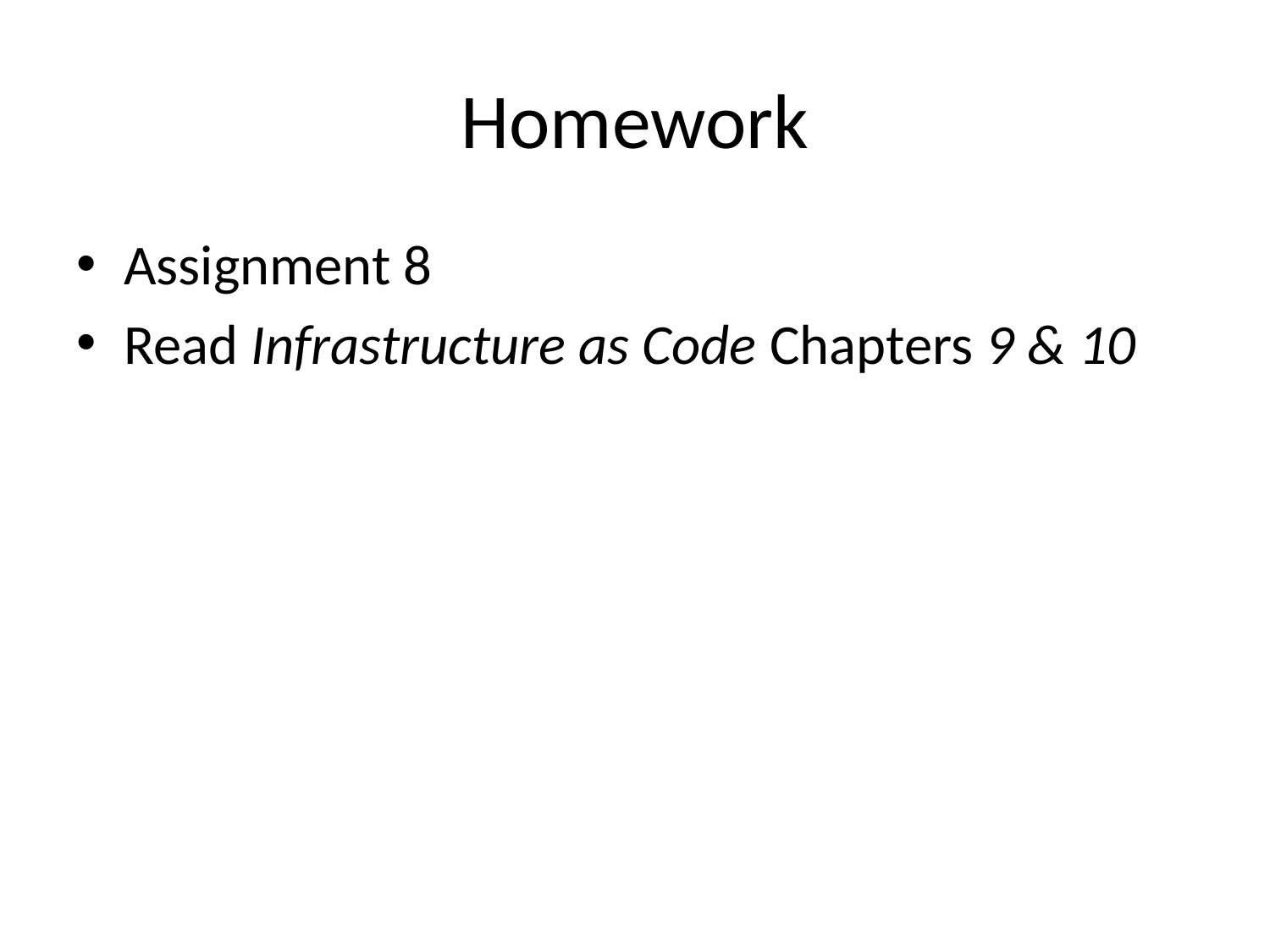

# Homework
Assignment 8
Read Infrastructure as Code Chapters 9 & 10